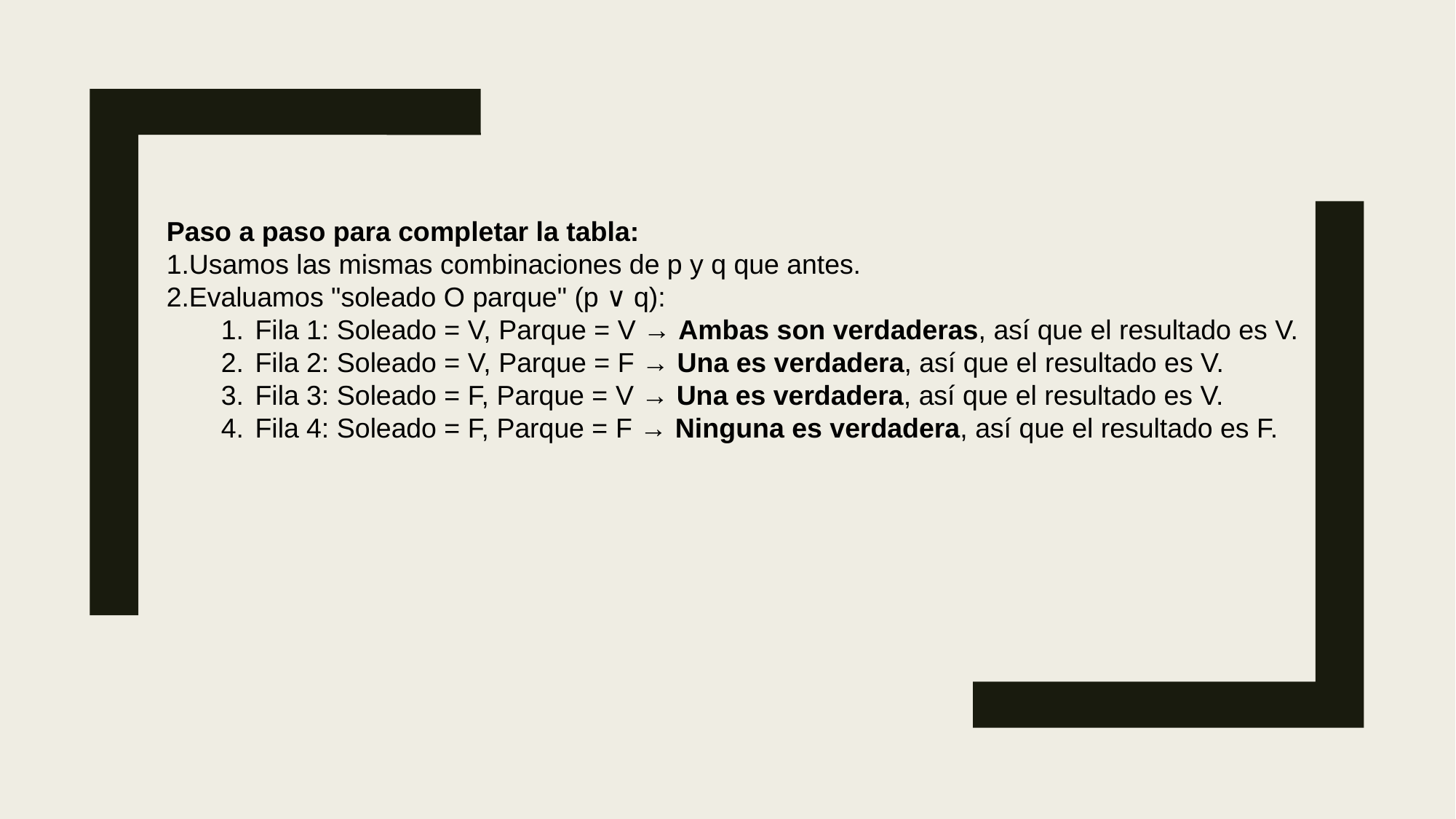

Paso a paso para completar la tabla:
Usamos las mismas combinaciones de p y q que antes.
Evaluamos "soleado O parque" (p ∨ q):
Fila 1: Soleado = V, Parque = V → Ambas son verdaderas, así que el resultado es V.
Fila 2: Soleado = V, Parque = F → Una es verdadera, así que el resultado es V.
Fila 3: Soleado = F, Parque = V → Una es verdadera, así que el resultado es V.
Fila 4: Soleado = F, Parque = F → Ninguna es verdadera, así que el resultado es F.